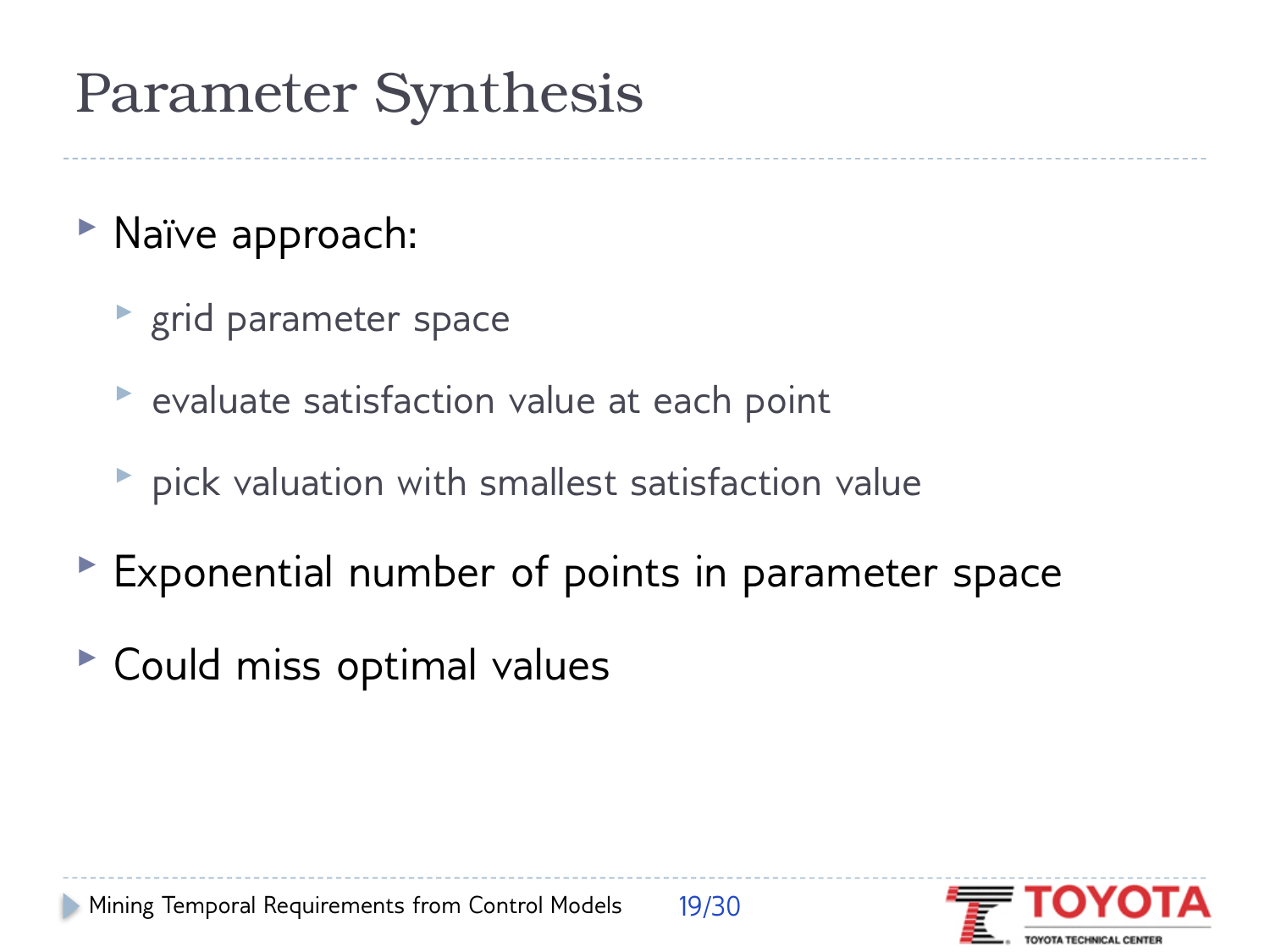

# Parameter Synthesis
Naïve approach:
grid parameter space
evaluate satisfaction value at each point
pick valuation with smallest satisfaction value
Exponential number of points in parameter space
Could miss optimal values

19/30
Mining Temporal Requirements from Control Models